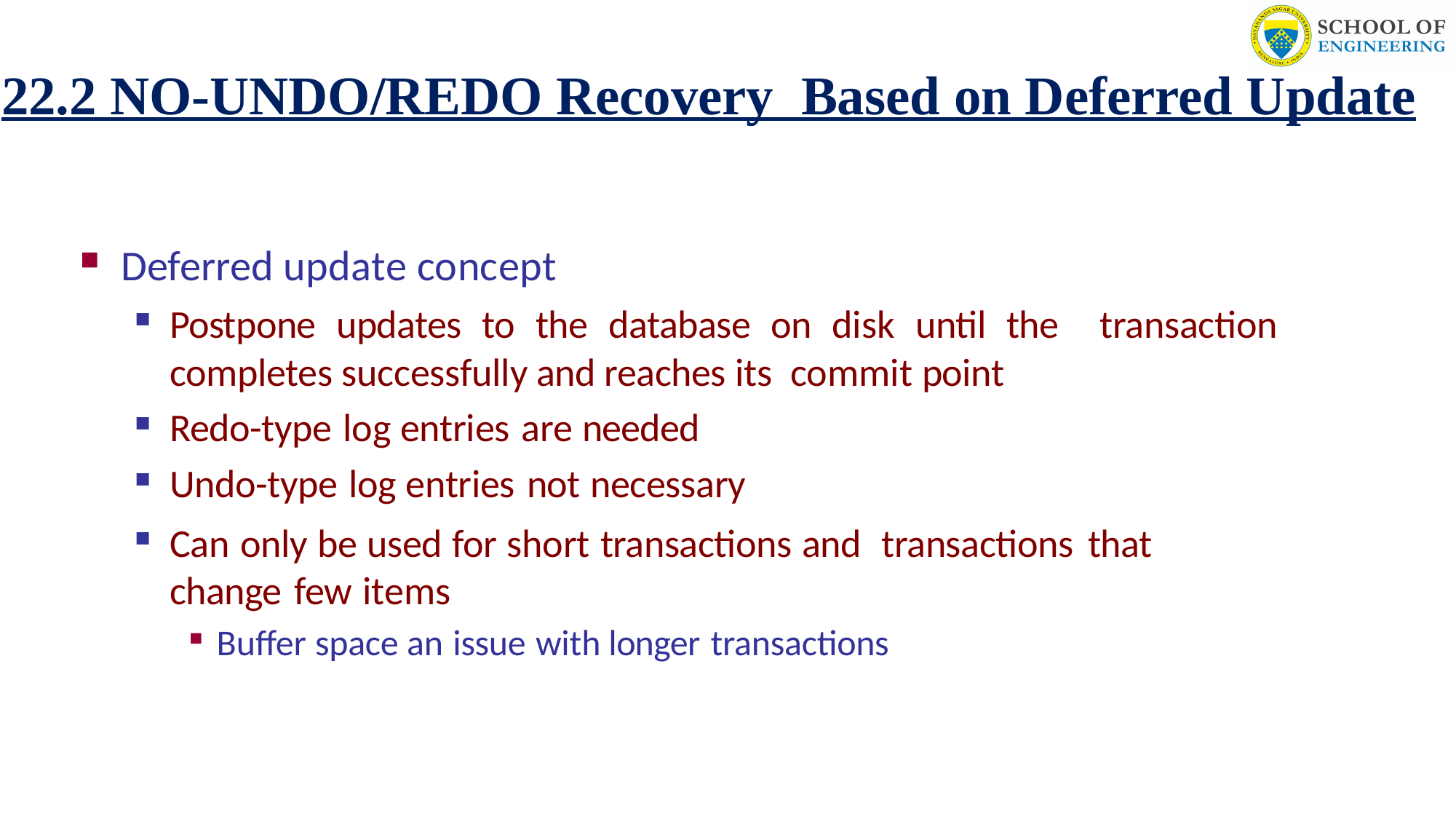

# 22.2 NO-UNDO/REDO Recovery  Based on Deferred Update
Deferred update concept
Postpone updates to the database on disk until the  transaction completes successfully and reaches its  commit point
Redo-type log entries are needed
Undo-type log entries not necessary
Can only be used for short transactions and  transactions that change few items
Buffer space an issue with longer transactions